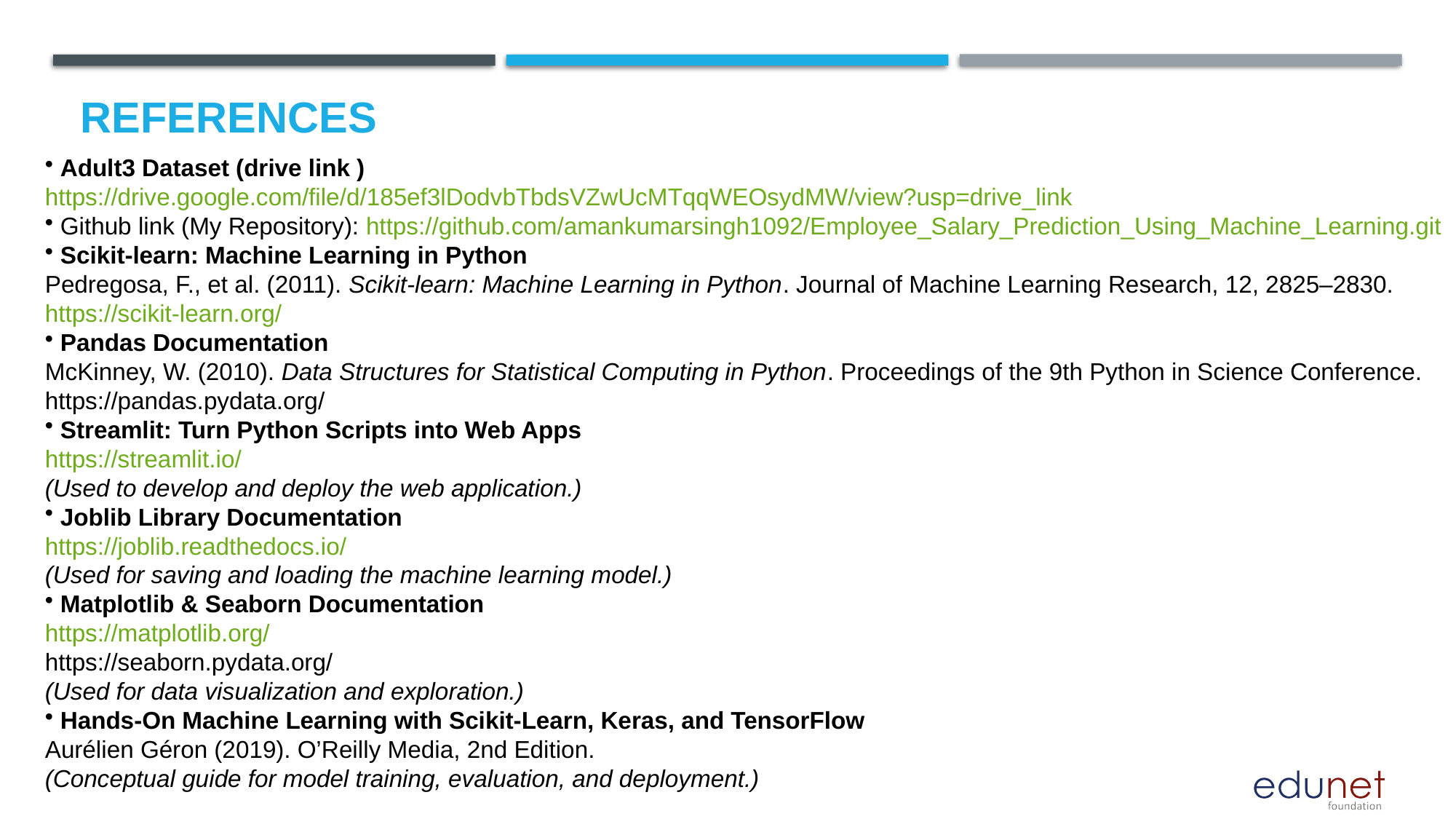

# References
 Adult3 Dataset (drive link )
https://drive.google.com/file/d/185ef3lDodvbTbdsVZwUcMTqqWEOsydMW/view?usp=drive_link
 Github link (My Repository): https://github.com/amankumarsingh1092/Employee_Salary_Prediction_Using_Machine_Learning.git
 Scikit-learn: Machine Learning in Python
Pedregosa, F., et al. (2011). Scikit-learn: Machine Learning in Python. Journal of Machine Learning Research, 12, 2825–2830.
https://scikit-learn.org/
 Pandas Documentation
McKinney, W. (2010). Data Structures for Statistical Computing in Python. Proceedings of the 9th Python in Science Conference.
https://pandas.pydata.org/
 Streamlit: Turn Python Scripts into Web Apps
https://streamlit.io/
(Used to develop and deploy the web application.)
 Joblib Library Documentation
https://joblib.readthedocs.io/
(Used for saving and loading the machine learning model.)
 Matplotlib & Seaborn Documentation
https://matplotlib.org/
https://seaborn.pydata.org/
(Used for data visualization and exploration.)
 Hands-On Machine Learning with Scikit-Learn, Keras, and TensorFlow
Aurélien Géron (2019). O’Reilly Media, 2nd Edition.
(Conceptual guide for model training, evaluation, and deployment.)